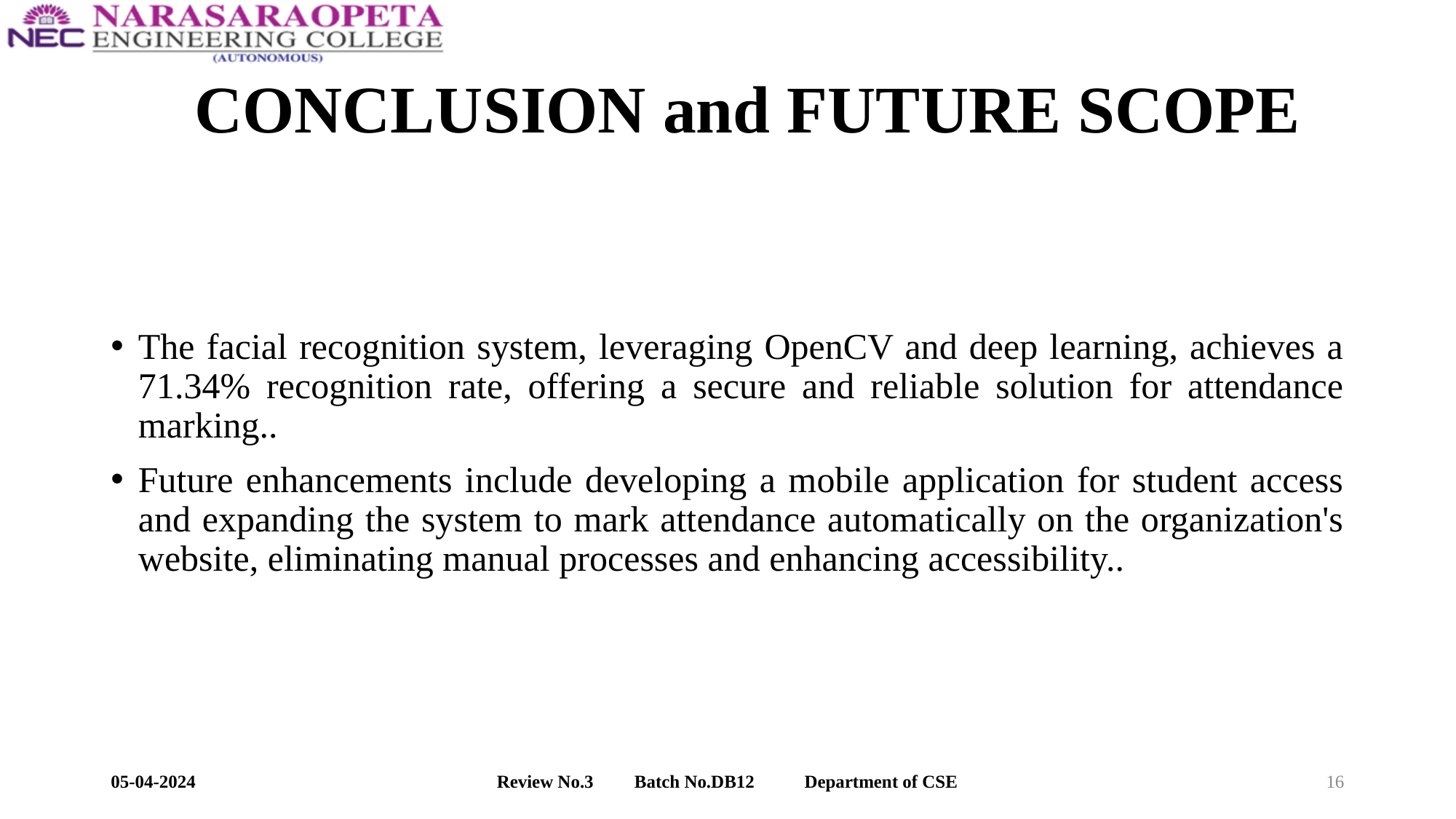

# CONCLUSION and FUTURE SCOPE

The facial recognition system, leveraging OpenCV and deep learning, achieves a 71.34% recognition rate, offering a secure and reliable solution for attendance marking..
Future enhancements include developing a mobile application for student access and expanding the system to mark attendance automatically on the organization's website, eliminating manual processes and enhancing accessibility..
05-04-2024
Review No.3         Batch No.DB12           Department of CSE
16